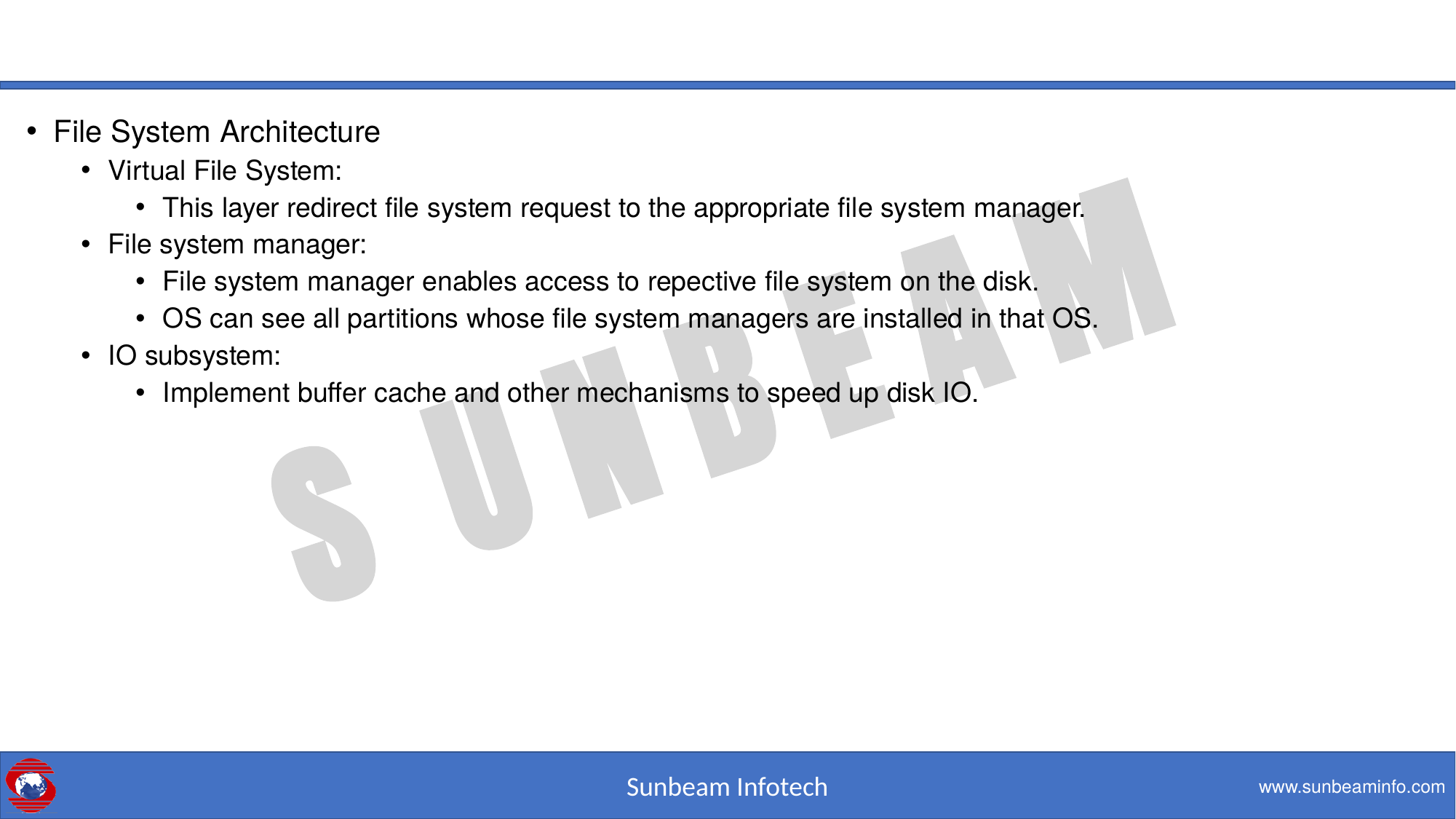

#
File System Architecture
Virtual File System:
This layer redirect file system request to the appropriate file system manager.
File system manager:
File system manager enables access to repective file system on the disk.
OS can see all partitions whose file system managers are installed in that OS.
IO subsystem:
Implement buffer cache and other mechanisms to speed up disk IO.